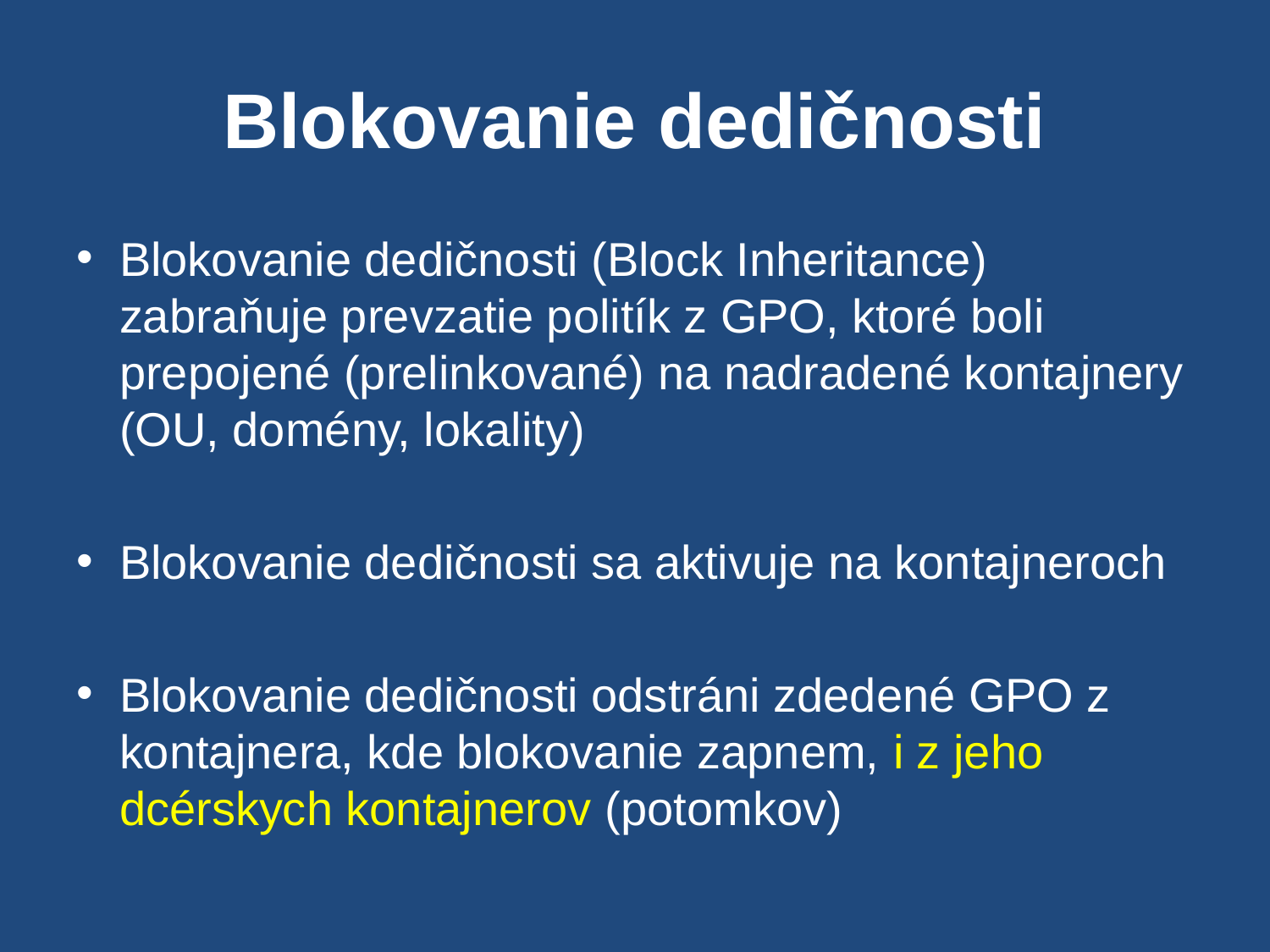

# Blokovanie dedičnosti
Blokovanie dedičnosti (Block Inheritance) zabraňuje prevzatie politík z GPO, ktoré boli prepojené (prelinkované) na nadradené kontajnery (OU, domény, lokality)

Blokovanie dedičnosti sa aktivuje na kontajneroch

Blokovanie dedičnosti odstráni zdedené GPO z kontajnera, kde blokovanie zapnem, i z jeho dcérskych kontajnerov (potomkov)